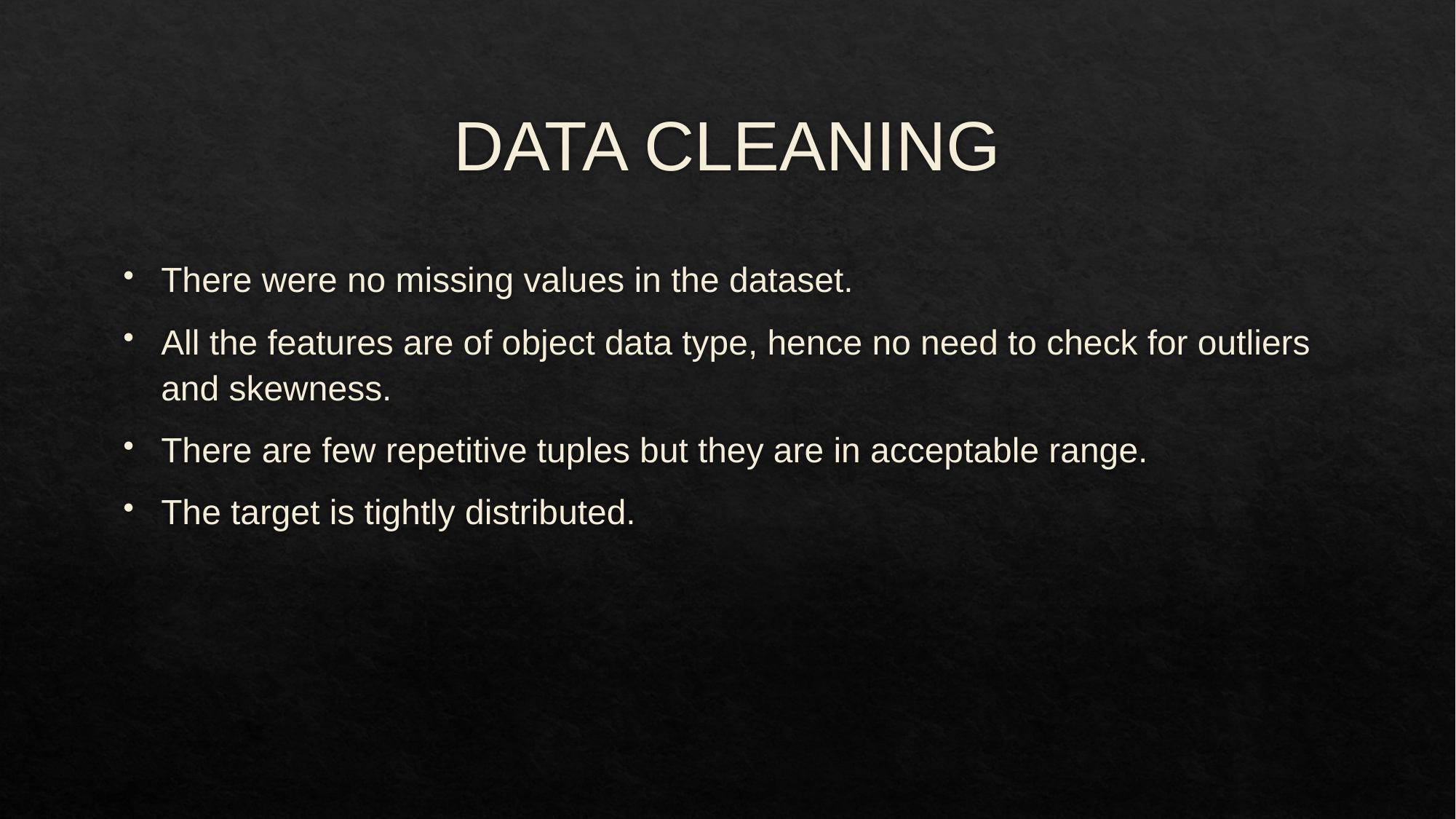

# DATA CLEANING
There were no missing values in the dataset.
All the features are of object data type, hence no need to check for outliers and skewness.
There are few repetitive tuples but they are in acceptable range.
The target is tightly distributed.